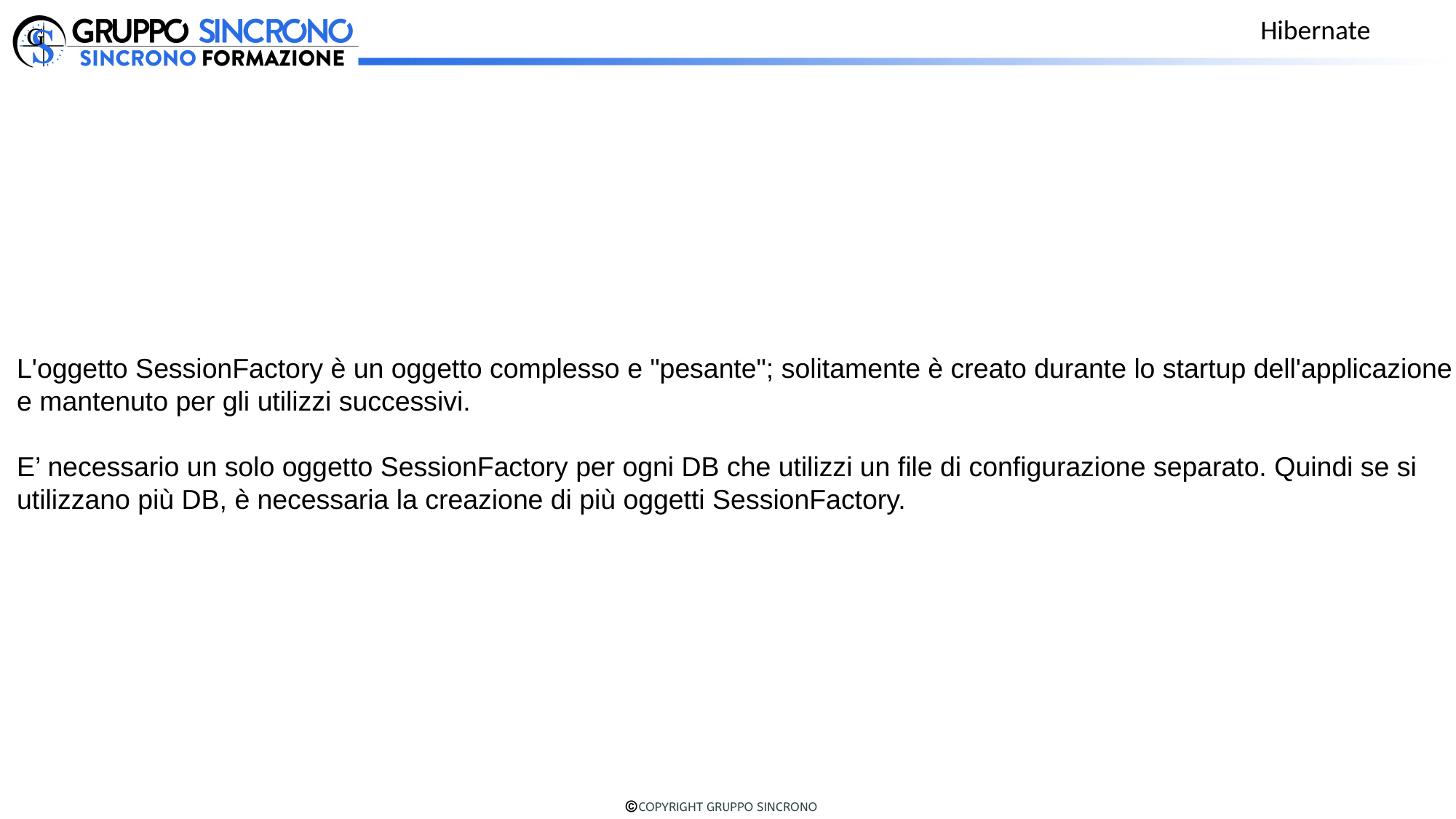

Hibernate
L'oggetto SessionFactory è un oggetto complesso e "pesante"; solitamente è creato durante lo startup dell'applicazione e mantenuto per gli utilizzi successivi.

E’ necessario un solo oggetto SessionFactory per ogni DB che utilizzi un file di configurazione separato. Quindi se si utilizzano più DB, è necessaria la creazione di più oggetti SessionFactory.